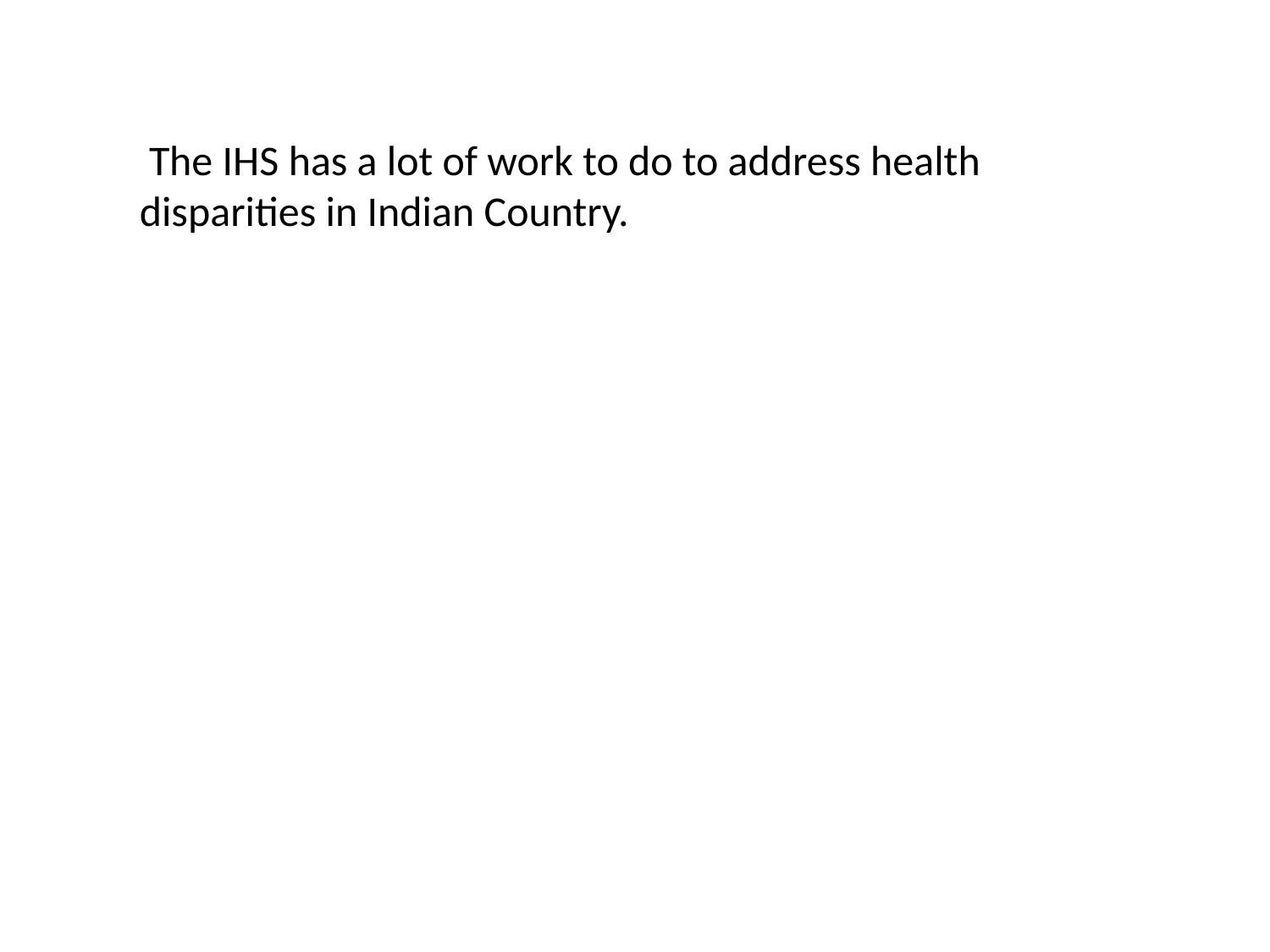

The IHS has a lot of work to do to address health disparities in Indian Country.